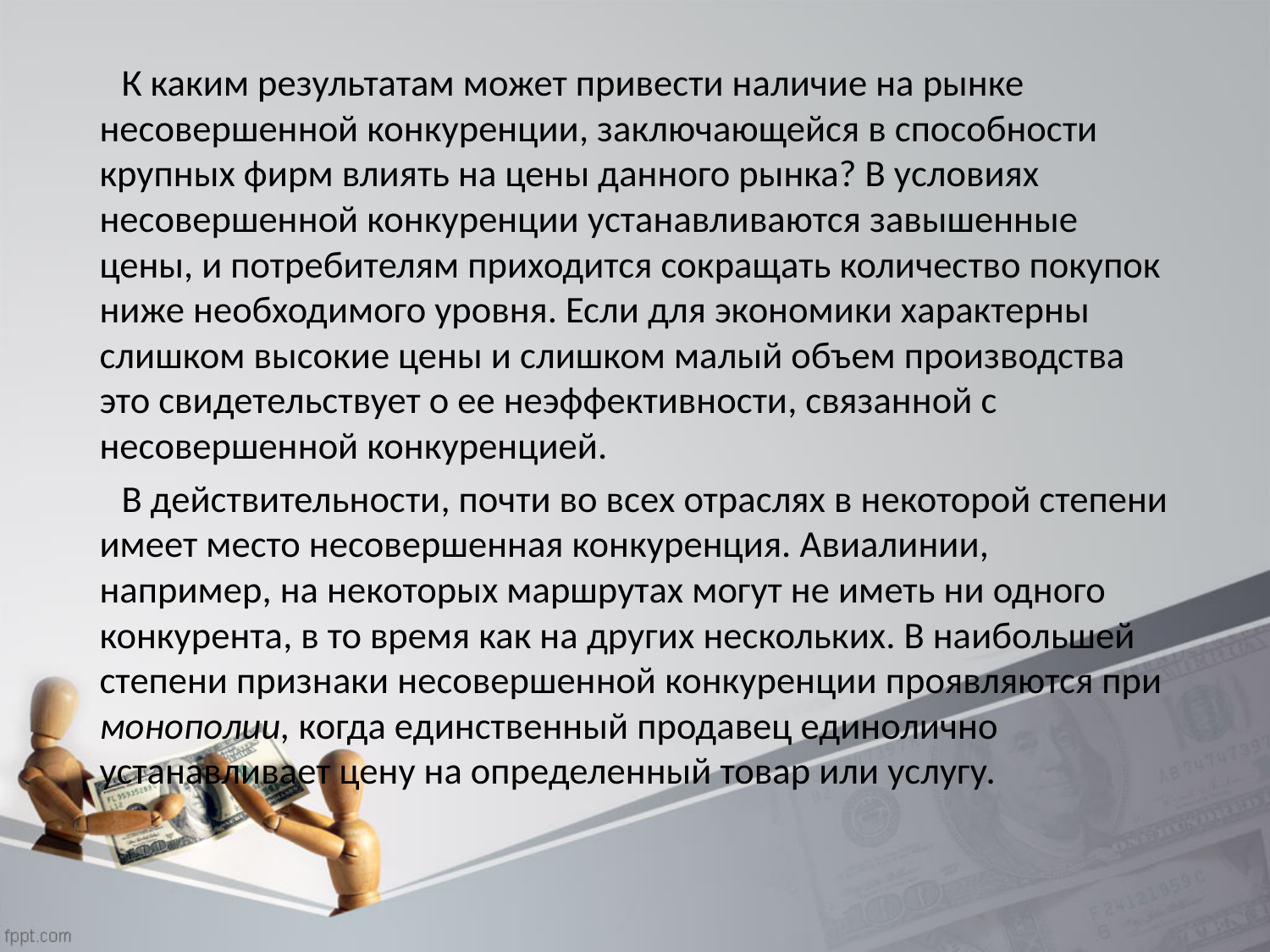

К каким результатам может привести наличие на рынке несовершенной конкуренции, заключающейся в способности крупных фирм влиять на цены данного рынка? В условиях несовершенной конкуренции устанавливаются завышенные цены, и потребителям приходится сокращать количество покупок ниже необходимого уровня. Если для экономики характерны слишком высокие цены и слишком малый объем производства это свидетельствует о ее неэффективности, связанной с несовершенной конкуренцией.
        В действительности, почти во всех отраслях в некоторой степени имеет место несовершенная конкуренция. Авиалинии, например, на некоторых маршрутах могут не иметь ни одного конкурента, в то время как на других нескольких. В наибольшей степени признаки несовершенной конкуренции проявляются при монополии, когда единственный продавец единолично устанавливает цену на определенный товар или услугу.